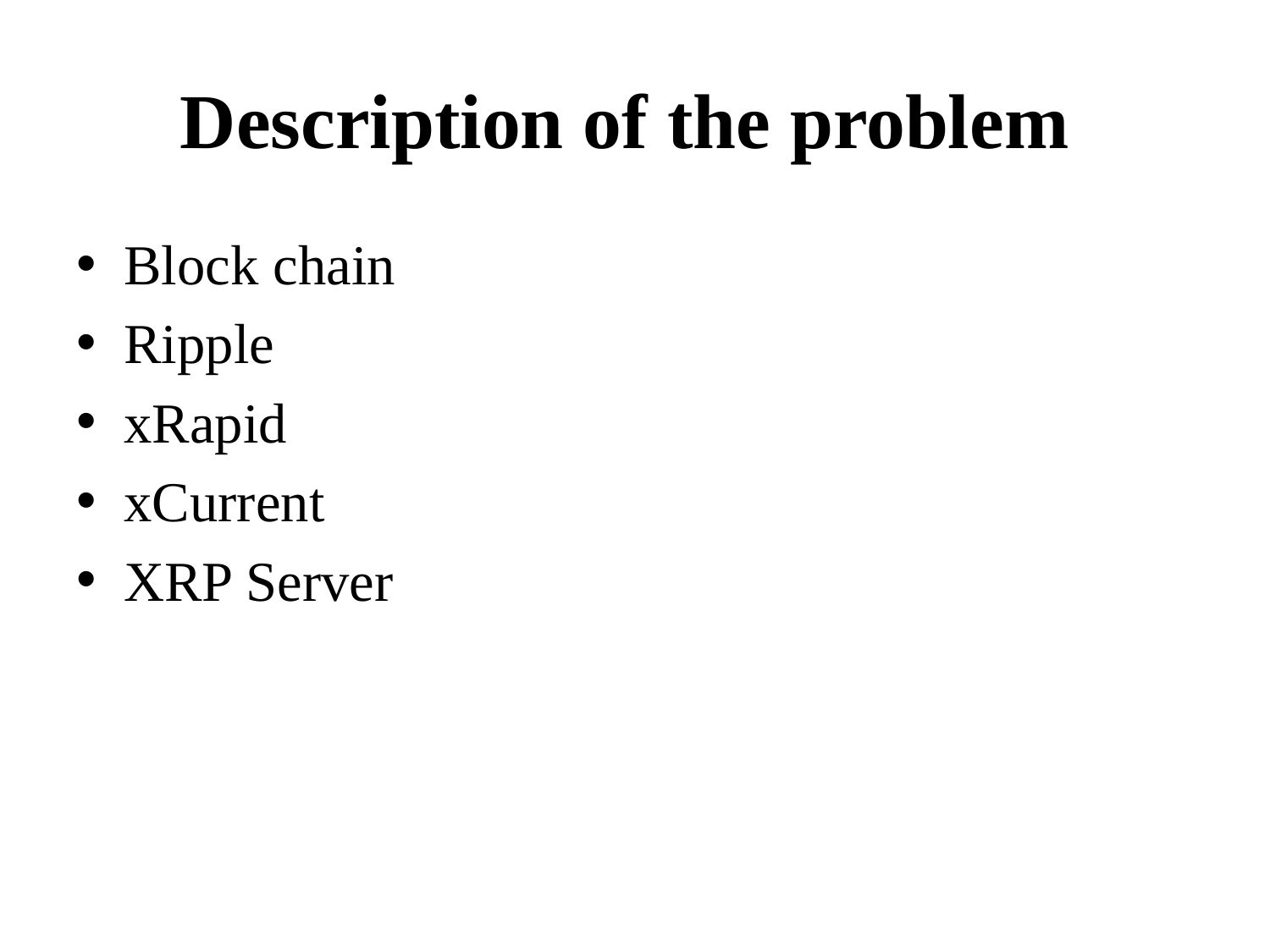

# Description of the problem
Block chain
Ripple
xRapid
xCurrent
XRP Server